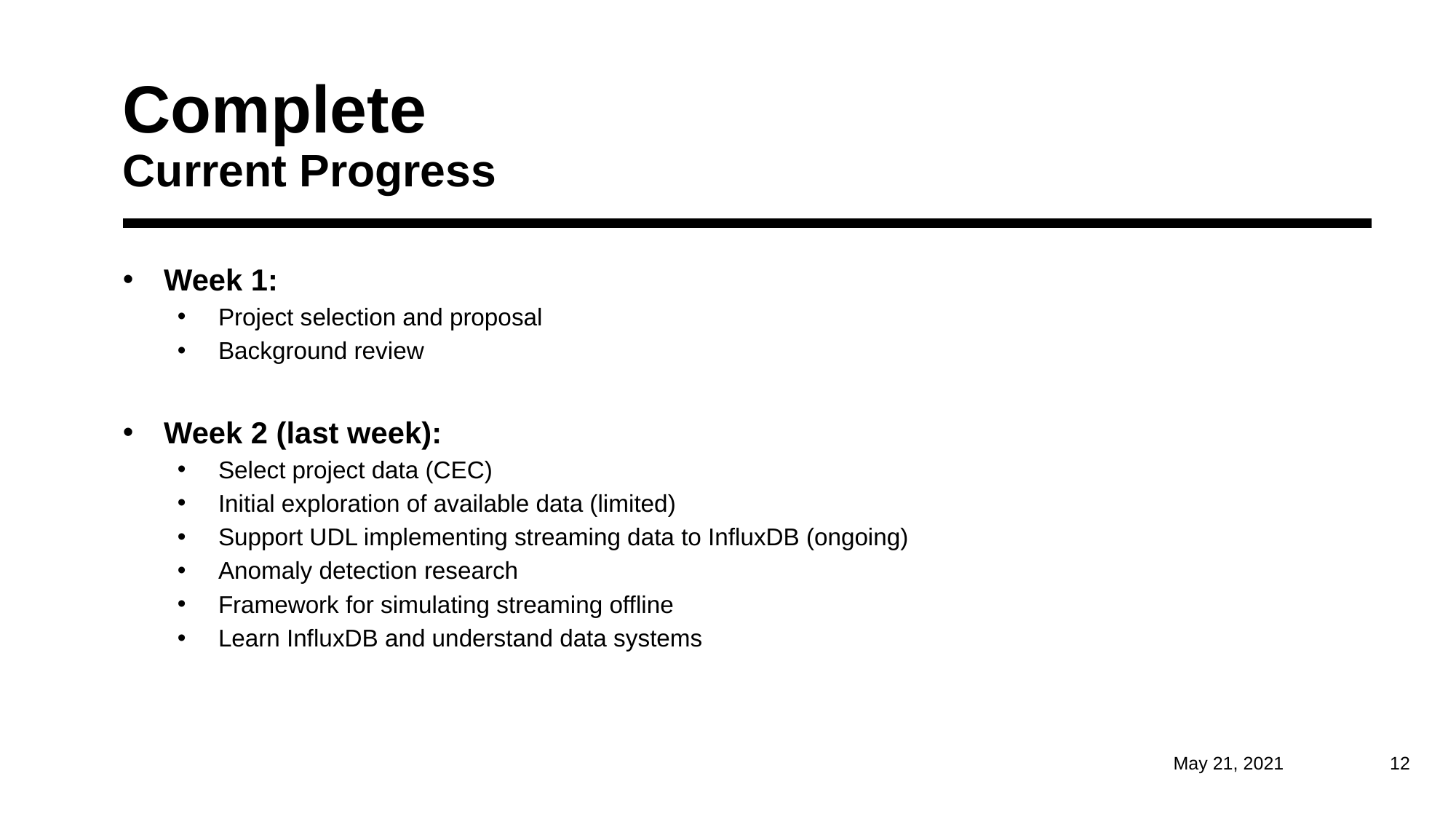

# Complete Current Progress

Week 1:
Project selection and proposal
Background review

Week 2 (last week):
Select project data (CEC)
Initial exploration of available data (limited)
Support UDL implementing streaming data to InfluxDB (ongoing)
Anomaly detection research
Framework for simulating streaming offline
Learn InfluxDB and understand data systems

May 21, 2021
12